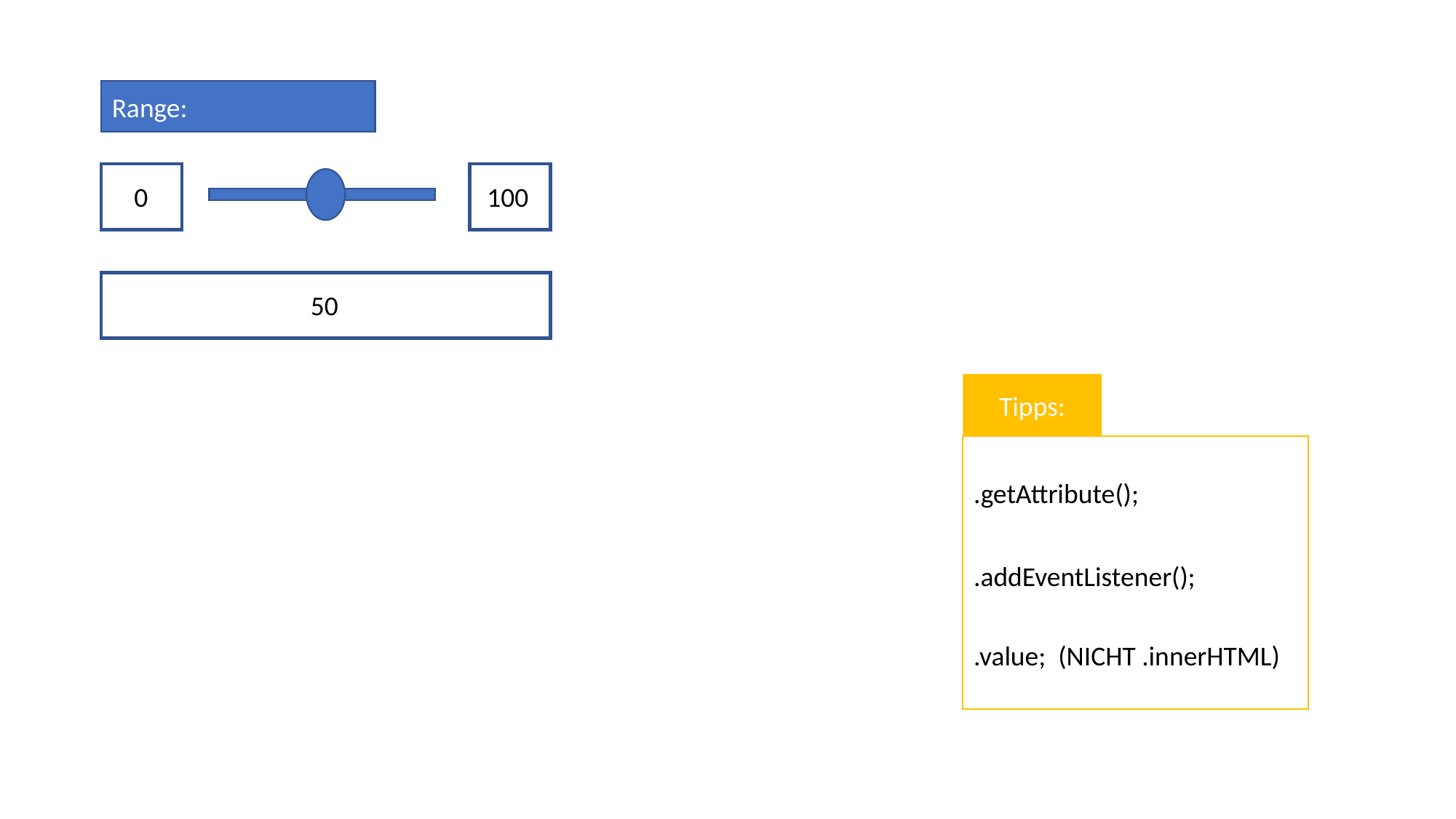

Range:

0
100

50
Tipps:

.getAttribute();
.addEventListener();
.value;  (NICHT .innerHTML)